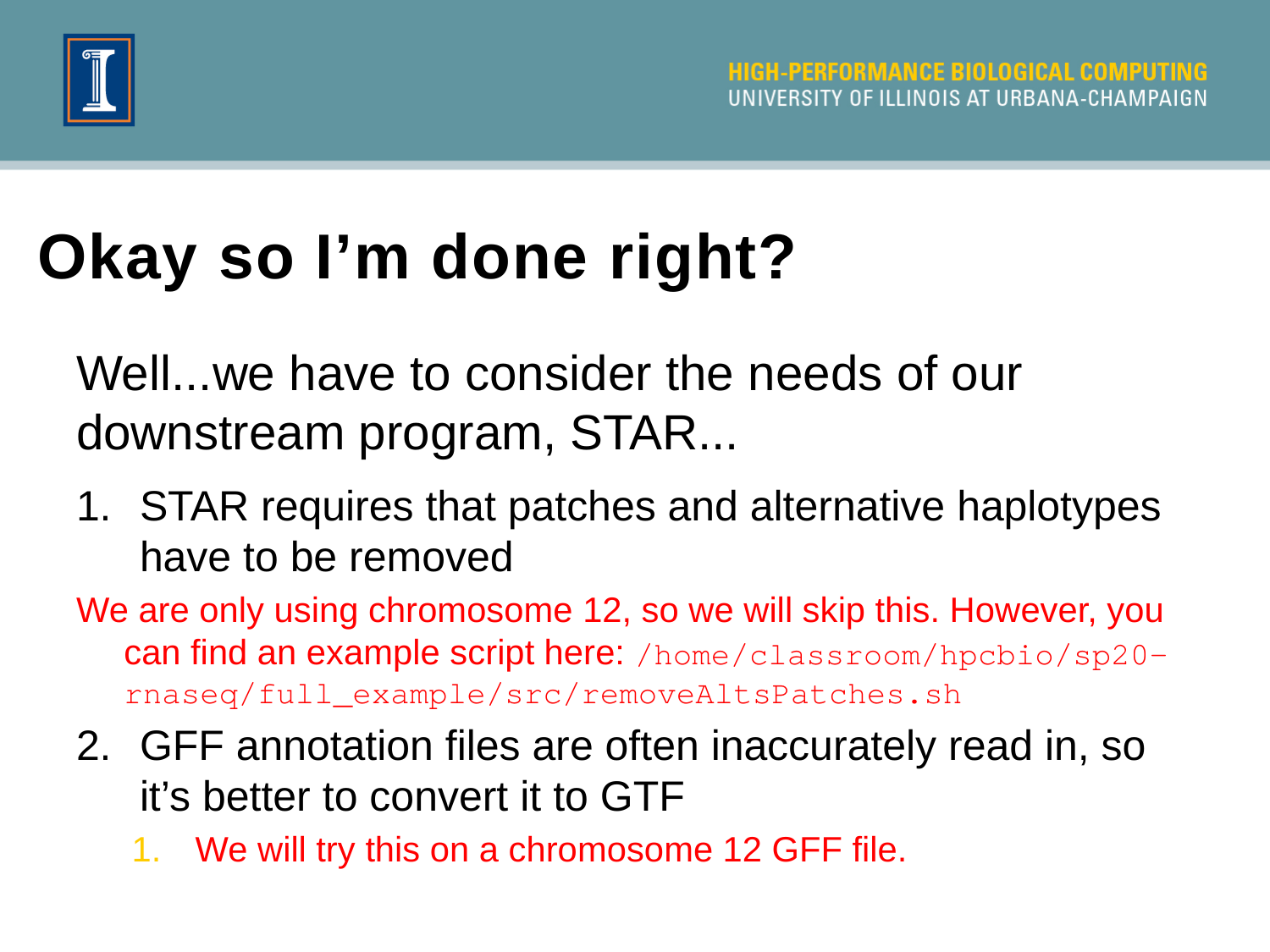

# Okay so I’m done right?
Well...we have to consider the needs of our downstream program, STAR...
STAR requires that patches and alternative haplotypes have to be removed
We are only using chromosome 12, so we will skip this. However, you can find an example script here: /home/classroom/hpcbio/sp20-rnaseq/full_example/src/removeAltsPatches.sh
GFF annotation files are often inaccurately read in, so it’s better to convert it to GTF
We will try this on a chromosome 12 GFF file.